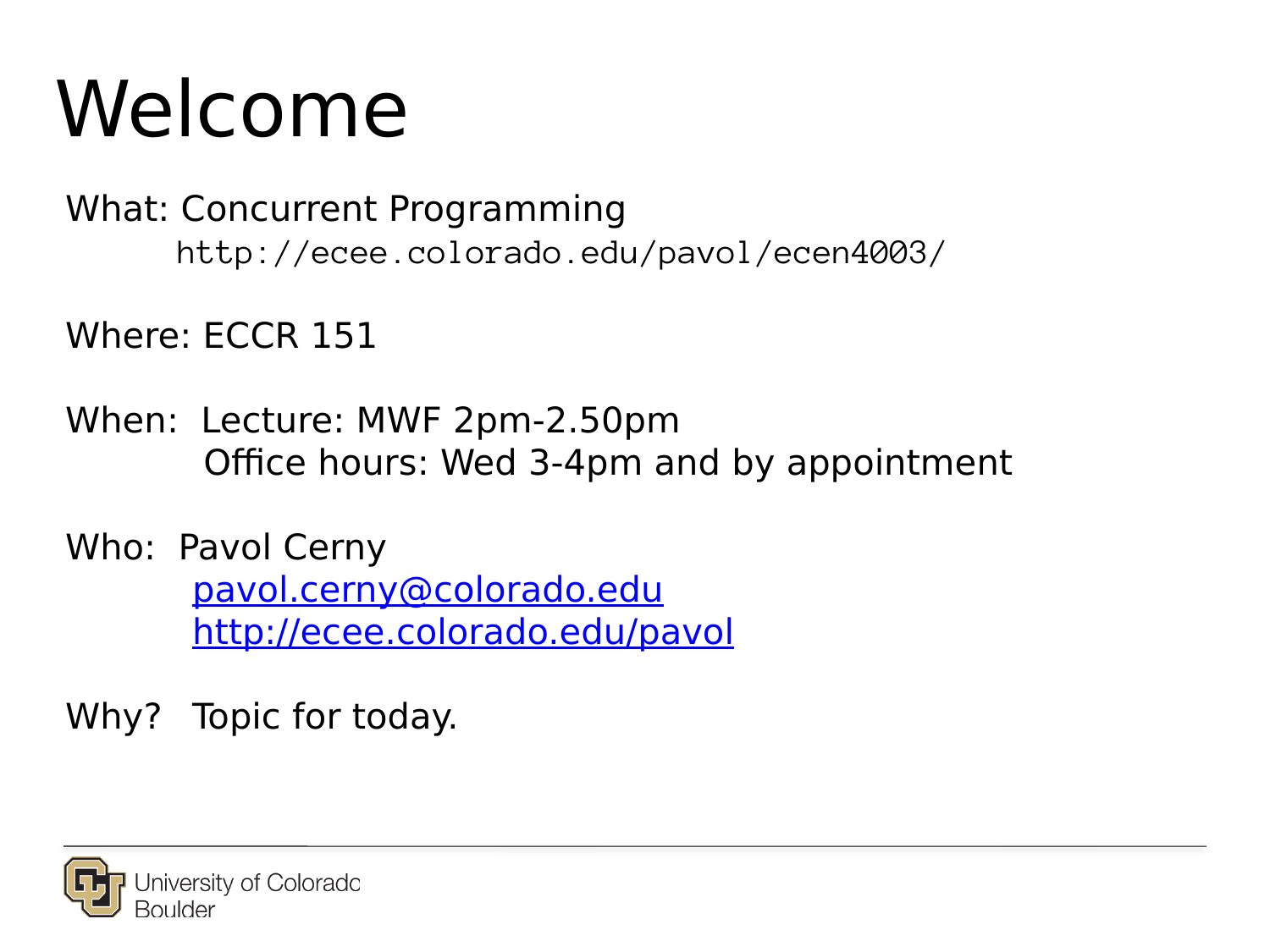

Welcome
What: Concurrent Programming
          http://ecee.colorado.edu/pavol/ecen4003/

Where: ECCR 151

When:  Lecture: MWF 2pm-2.50pm
	 Office hours: Wed 3-4pm and by appointment

Who:  Pavol Cerny
	pavol.cerny@colorado.edu
	http://ecee.colorado.edu/pavol

Why?	Topic for today.